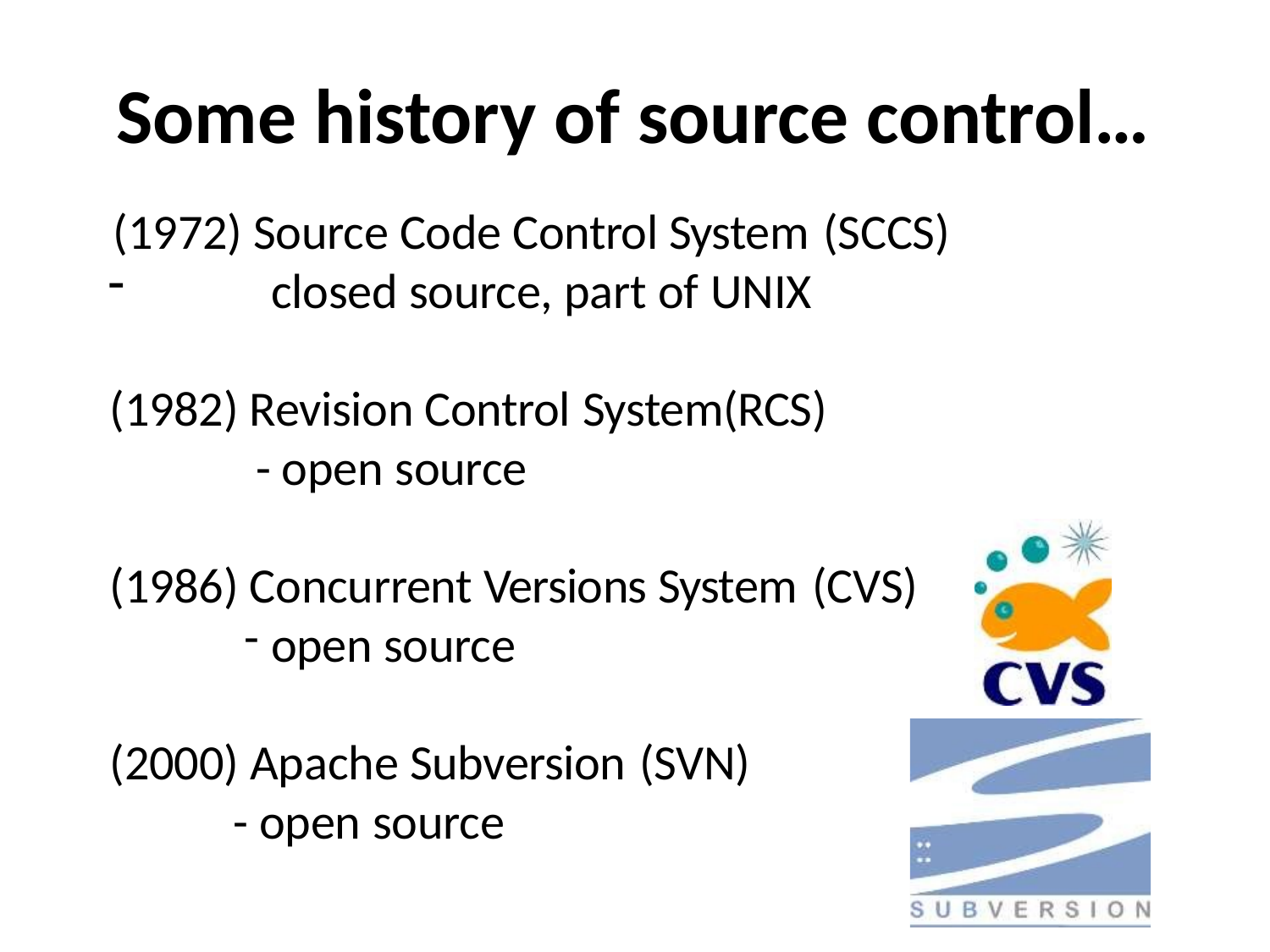

# Some history of source control…
(1972) Source Code Control System (SCCS)
closed source, part of UNIX

(1982) Revision Control System(RCS)
- open source

(1986) Concurrent Versions System (CVS)
open source

(2000) Apache Subversion (SVN)
- open source